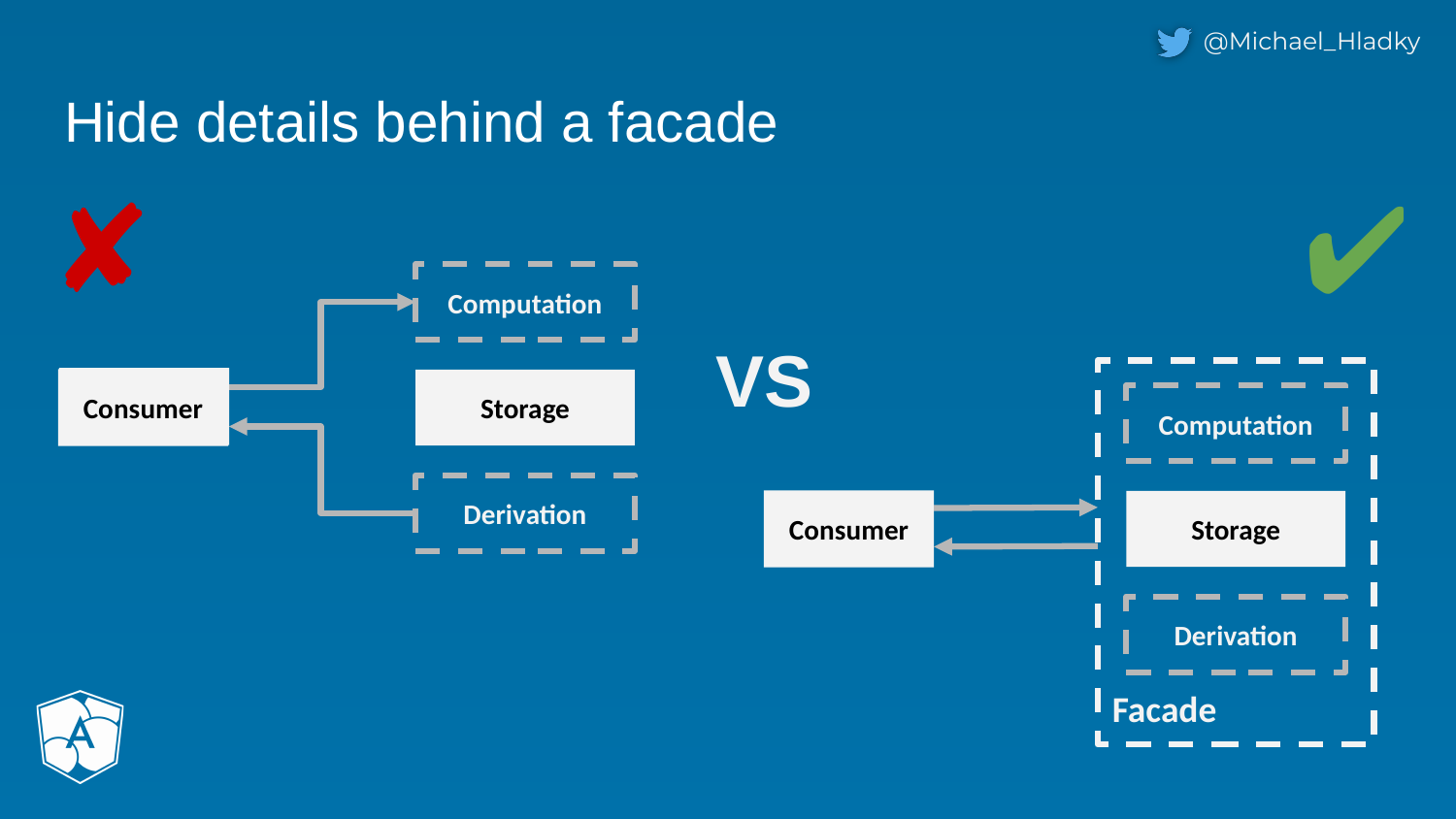

# Hide details behind a facade
✔
✘
Computation
Consumer
Consumer
Storage
Derivation
VS
Facade
Computation
Consumer
Storage
Derivation